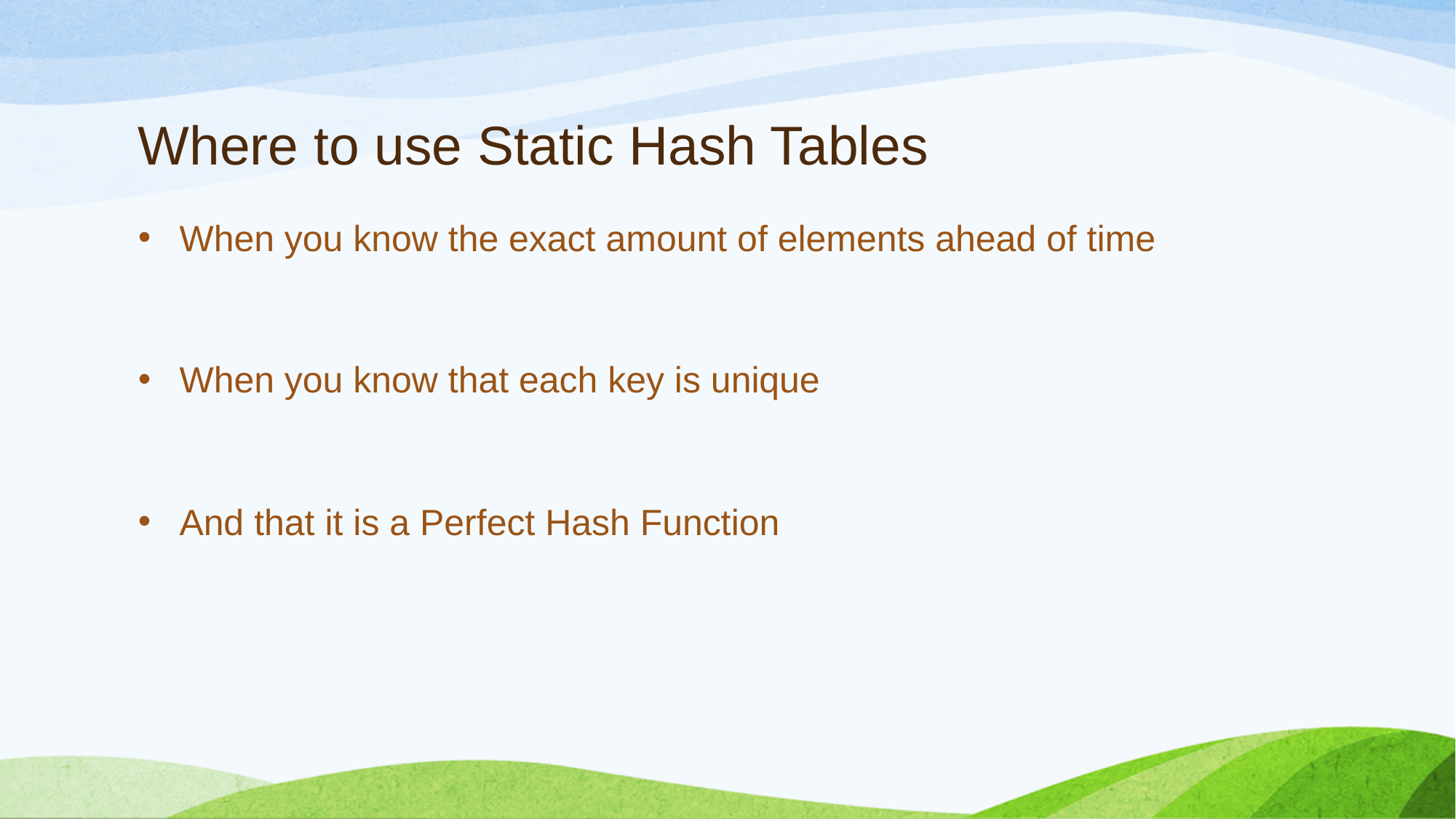

# Where to use Static Hash Tables
When you know the exact amount of elements ahead of time

When you know that each key is unique

And that it is a Perfect Hash Function